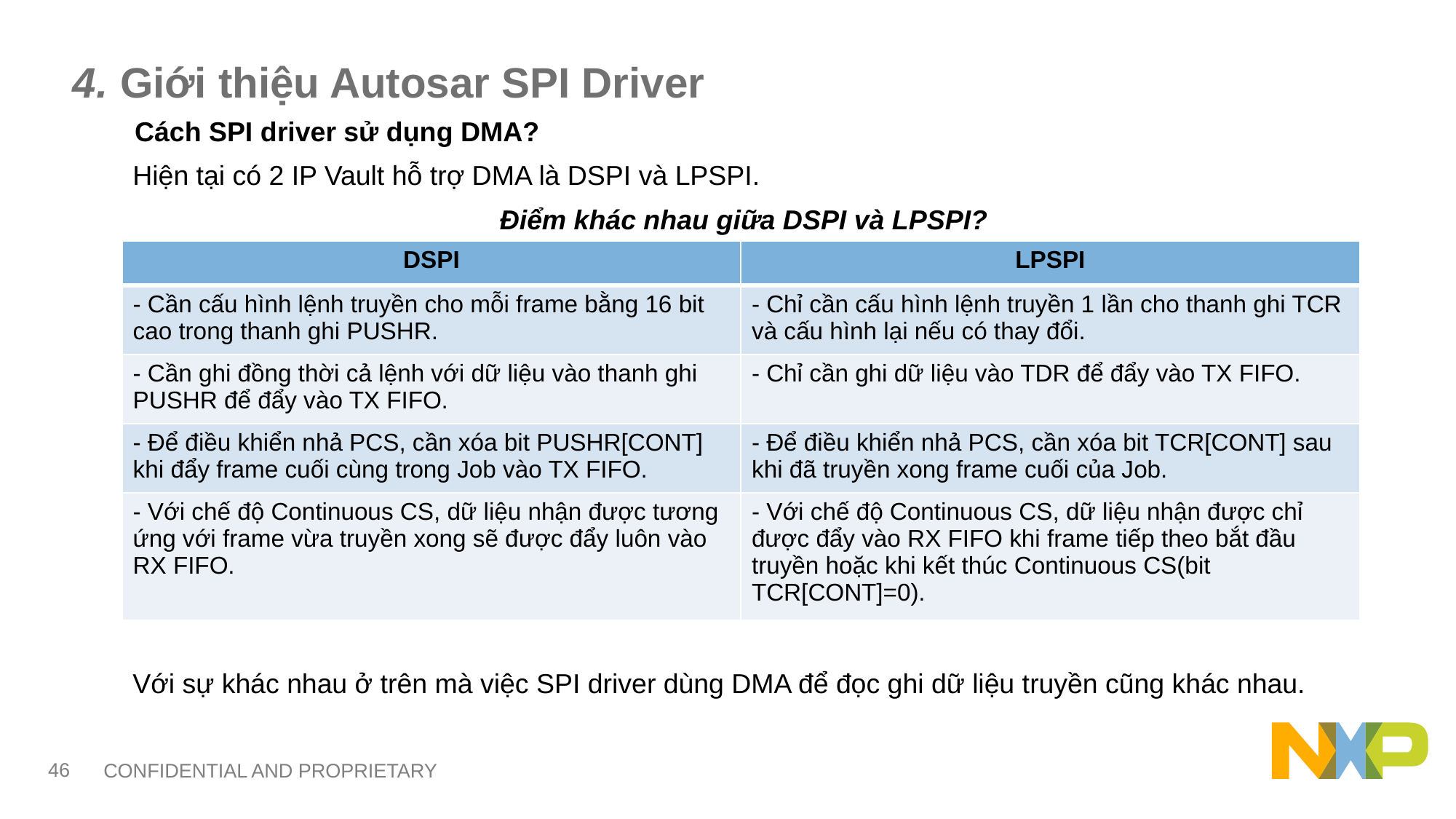

# 4. Giới thiệu Autosar SPI Driver
Cách SPI driver sử dụng DMA?
Hiện tại có 2 IP Vault hỗ trợ DMA là DSPI và LPSPI.
Điểm khác nhau giữa DSPI và LPSPI?
| DSPI | LPSPI |
| --- | --- |
| - Cần cấu hình lệnh truyền cho mỗi frame bằng 16 bit cao trong thanh ghi PUSHR. | - Chỉ cần cấu hình lệnh truyền 1 lần cho thanh ghi TCR và cấu hình lại nếu có thay đổi. |
| - Cần ghi đồng thời cả lệnh với dữ liệu vào thanh ghi PUSHR để đẩy vào TX FIFO. | - Chỉ cần ghi dữ liệu vào TDR để đẩy vào TX FIFO. |
| - Để điều khiển nhả PCS, cần xóa bit PUSHR[CONT] khi đẩy frame cuối cùng trong Job vào TX FIFO. | - Để điều khiển nhả PCS, cần xóa bit TCR[CONT] sau khi đã truyền xong frame cuối của Job. |
| - Với chế độ Continuous CS, dữ liệu nhận được tương ứng với frame vừa truyền xong sẽ được đẩy luôn vào RX FIFO. | - Với chế độ Continuous CS, dữ liệu nhận được chỉ được đẩy vào RX FIFO khi frame tiếp theo bắt đầu truyền hoặc khi kết thúc Continuous CS(bit TCR[CONT]=0). |
Với sự khác nhau ở trên mà việc SPI driver dùng DMA để đọc ghi dữ liệu truyền cũng khác nhau.